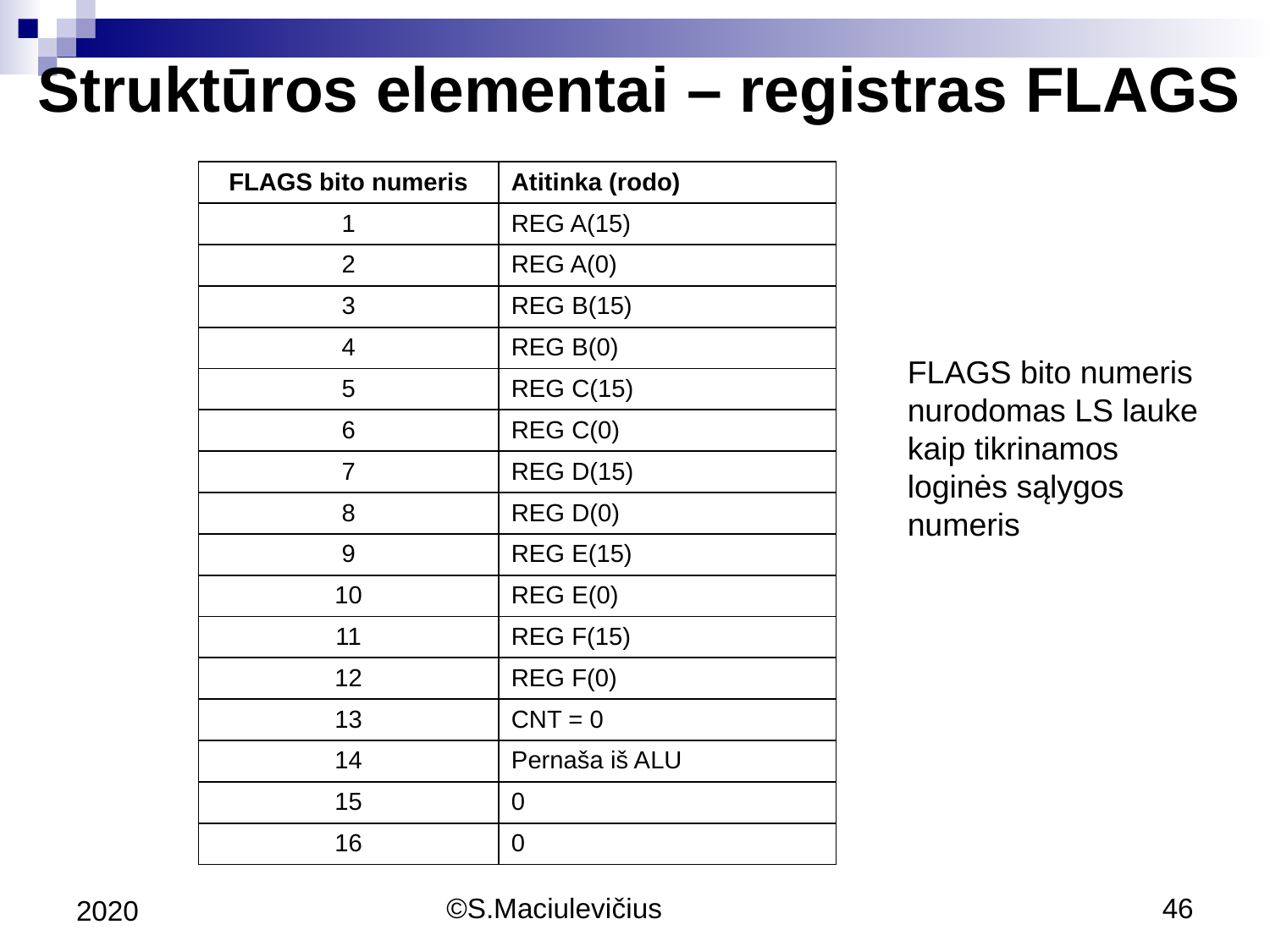

Struktūros elementai – registras FLAGS
| FLAGS bito numeris | Atitinka (rodo) |
| --- | --- |
| 1 | REG A(15) |
| 2 | REG A(0) |
| 3 | REG B(15) |
| 4 | REG B(0) |
| 5 | REG C(15) |
| 6 | REG C(0) |
| 7 | REG D(15) |
| 8 | REG D(0) |
| 9 | REG E(15) |
| 10 | REG E(0) |
| 11 | REG F(15) |
| 12 | REG F(0) |
| 13 | CNT = 0 |
| 14 | Pernaša iš ALU |
| 15 | 0 |
| 16 | 0 |
FLAGS bito numeris nurodomas LS lauke kaip tikrinamos loginės sąlygos numeris
2020
©S.Maciulevičius
46